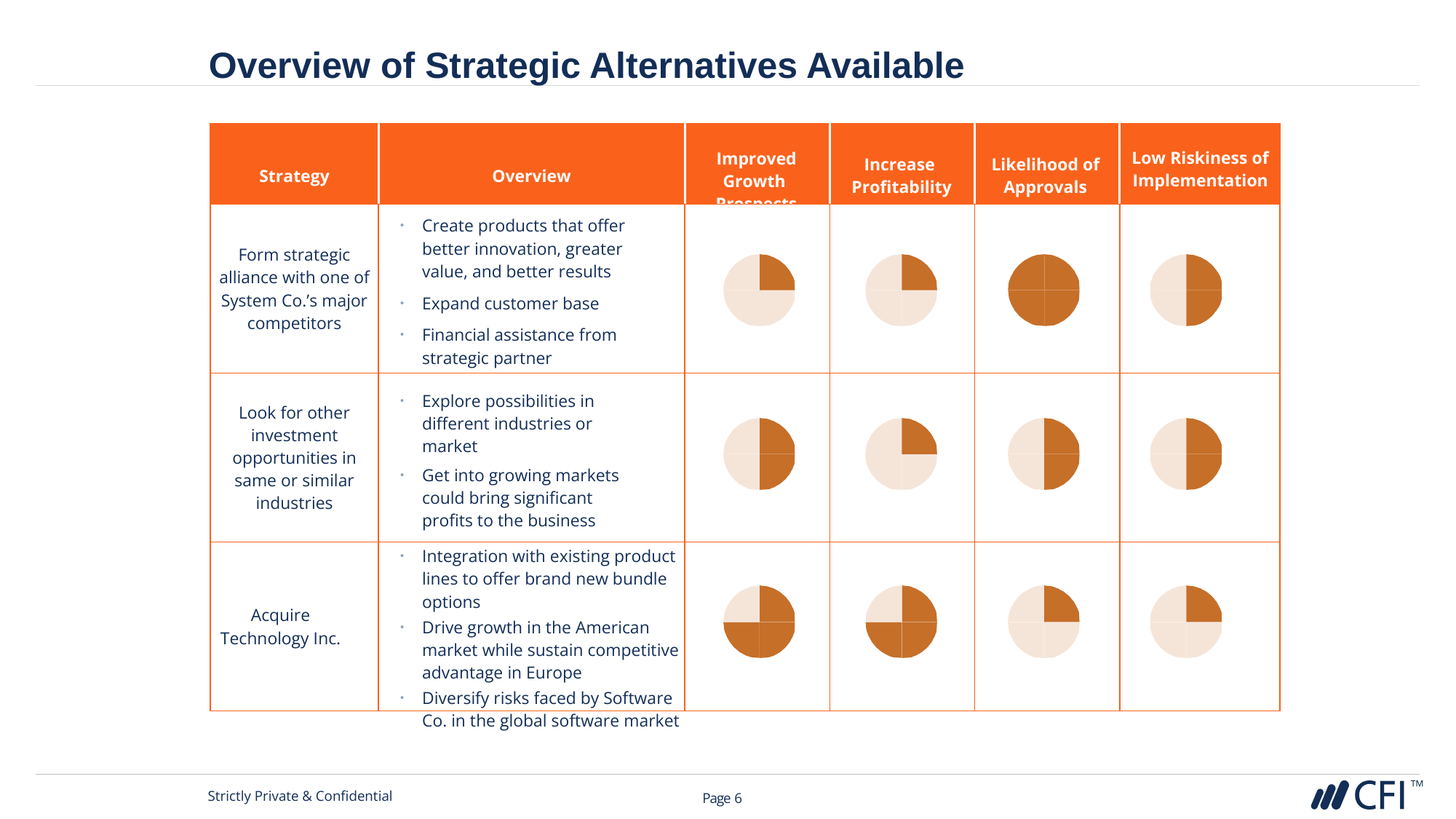

# Overview of Strategic Alternatives Available
| Strategy | Overview | Improved Growth Prospects | Increase Profitability | Likelihood of Approvals | Low Riskiness of Implementation |
| --- | --- | --- | --- | --- | --- |
| Form strategic alliance with one of System Co.’s major competitors | Create products that offer better innovation, greater value, and better results Expand customer base Financial assistance from strategic partner |  |  |  |  |
| Look for other investment opportunities in same or similar industries | Explore possibilities in different industries or market Get into growing markets could bring significant profits to the business |  |  |  |  |
| Acquire Technology Inc. | Integration with existing product lines to offer brand new bundle options Drive growth in the American market while sustain competitive advantage in Europe Diversify risks faced by Software Co. in the global software market |  |  |  |  |

Strictly Private & Confidential
Page 6